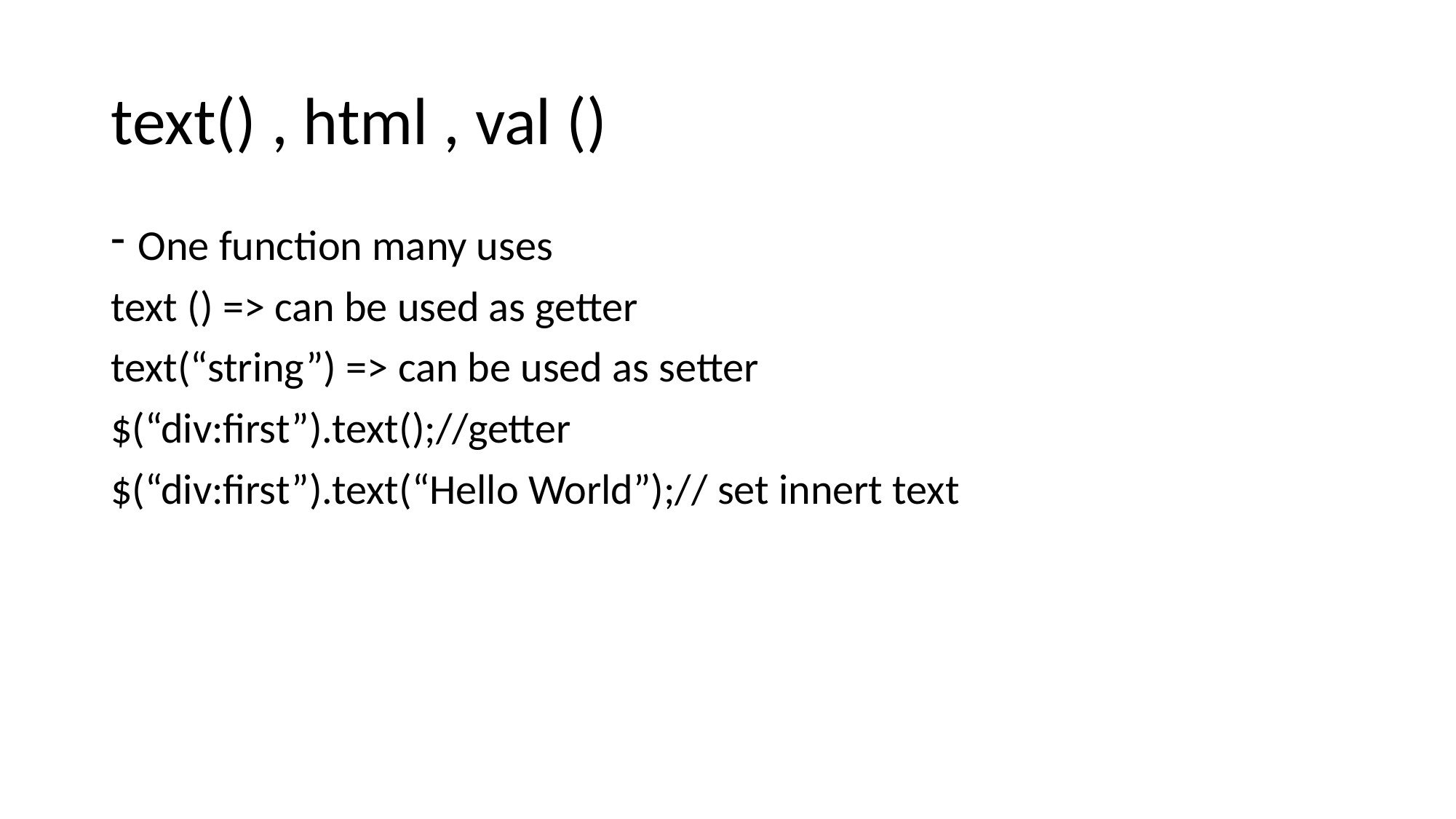

# text() , html , val ()
One function many uses
text () => can be used as getter
text(“string”) => can be used as setter
$(“div:first”).text();//getter
$(“div:first”).text(“Hello World”);// set innert text